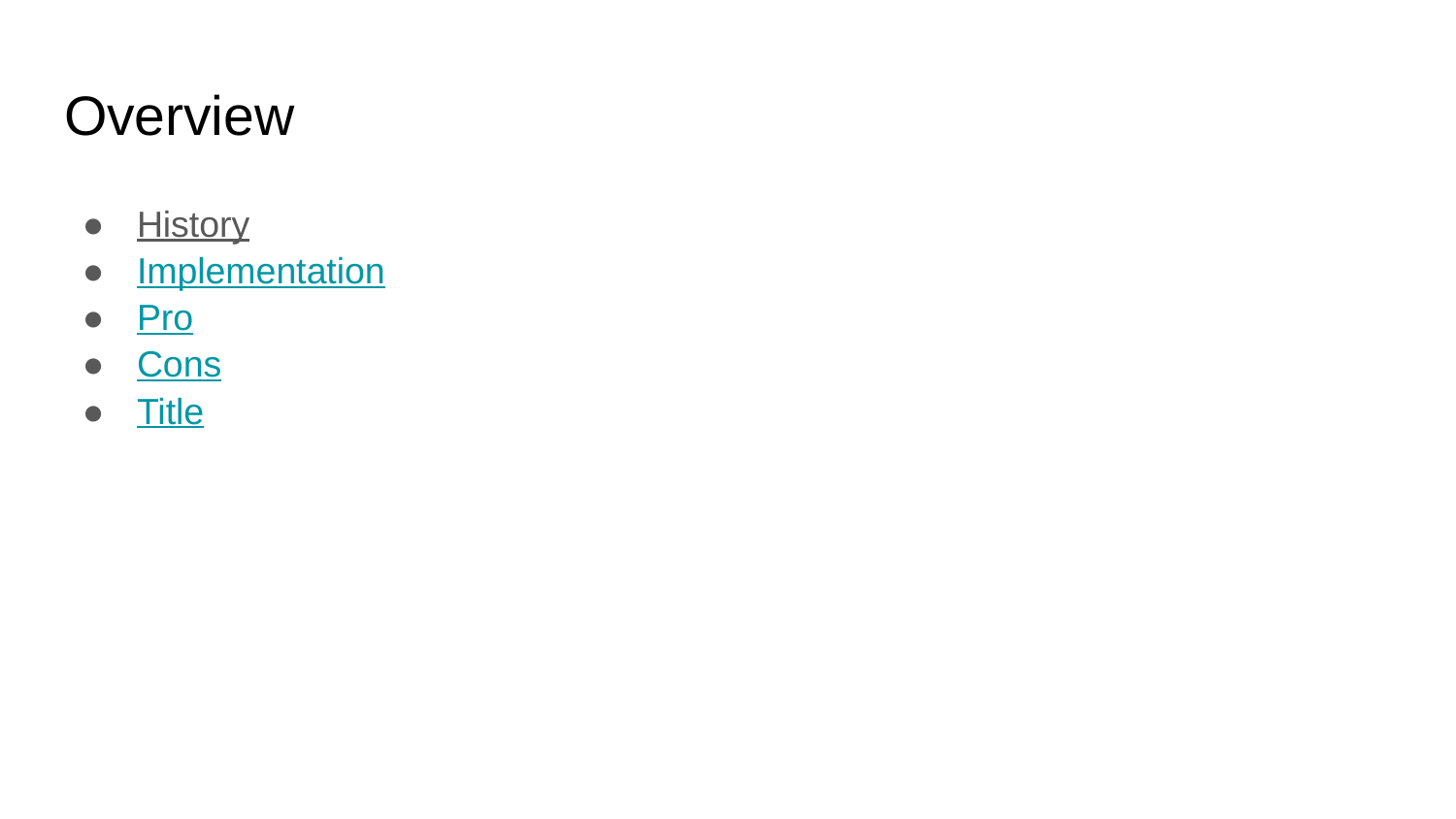

# Overview
History
Implementation
Pro
Cons
Title